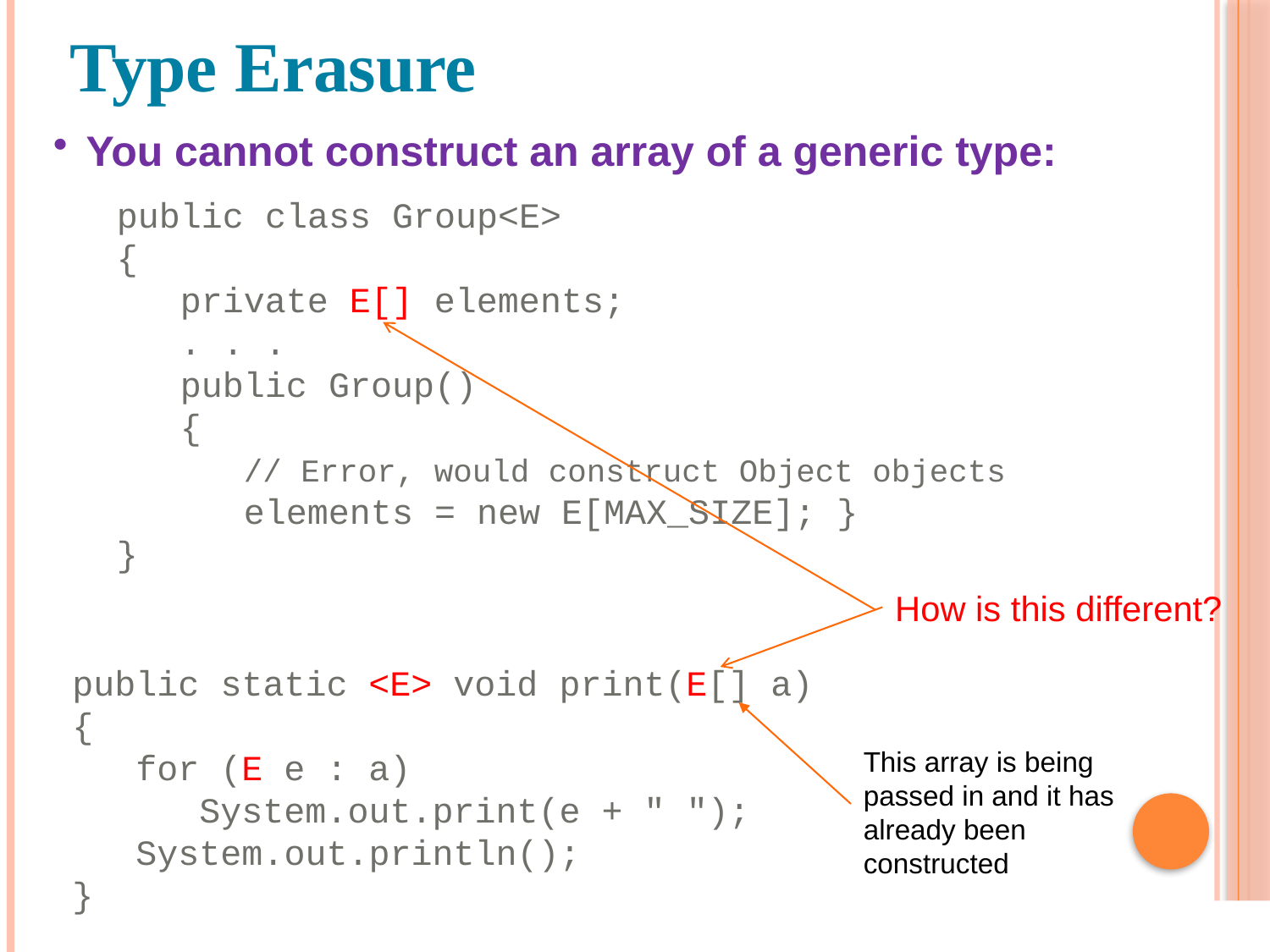

Type Erasure
You cannot construct an array of a generic type:
public class Group<E>
{
   private E[] elements;
   . . .
   public Group()
   {
      // Error, would construct Object objects
      elements = new E[MAX_SIZE]; }
}
How is this different?
public static <E> void print(E[] a)
{
   for (E e : a)
      System.out.print(e + " ");
   System.out.println();
}
This array is being passed in and it has already been
constructed